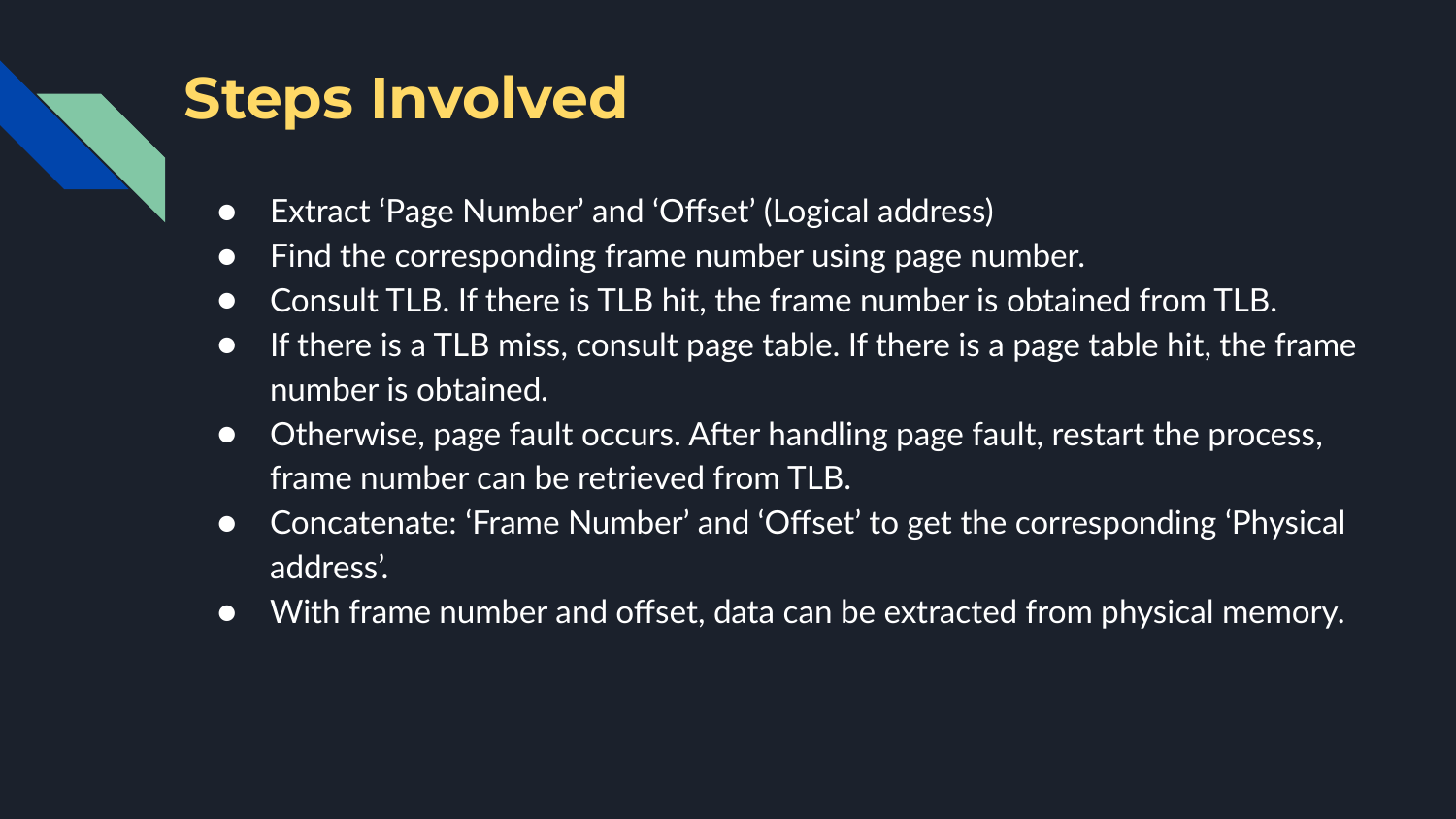

# Steps Involved
Extract ‘Page Number’ and ‘Offset’ (Logical address)
Find the corresponding frame number using page number.
Consult TLB. If there is TLB hit, the frame number is obtained from TLB.
If there is a TLB miss, consult page table. If there is a page table hit, the frame number is obtained.
Otherwise, page fault occurs. After handling page fault, restart the process, frame number can be retrieved from TLB.
Concatenate: ‘Frame Number’ and ‘Offset’ to get the corresponding ‘Physical address’.
With frame number and offset, data can be extracted from physical memory.